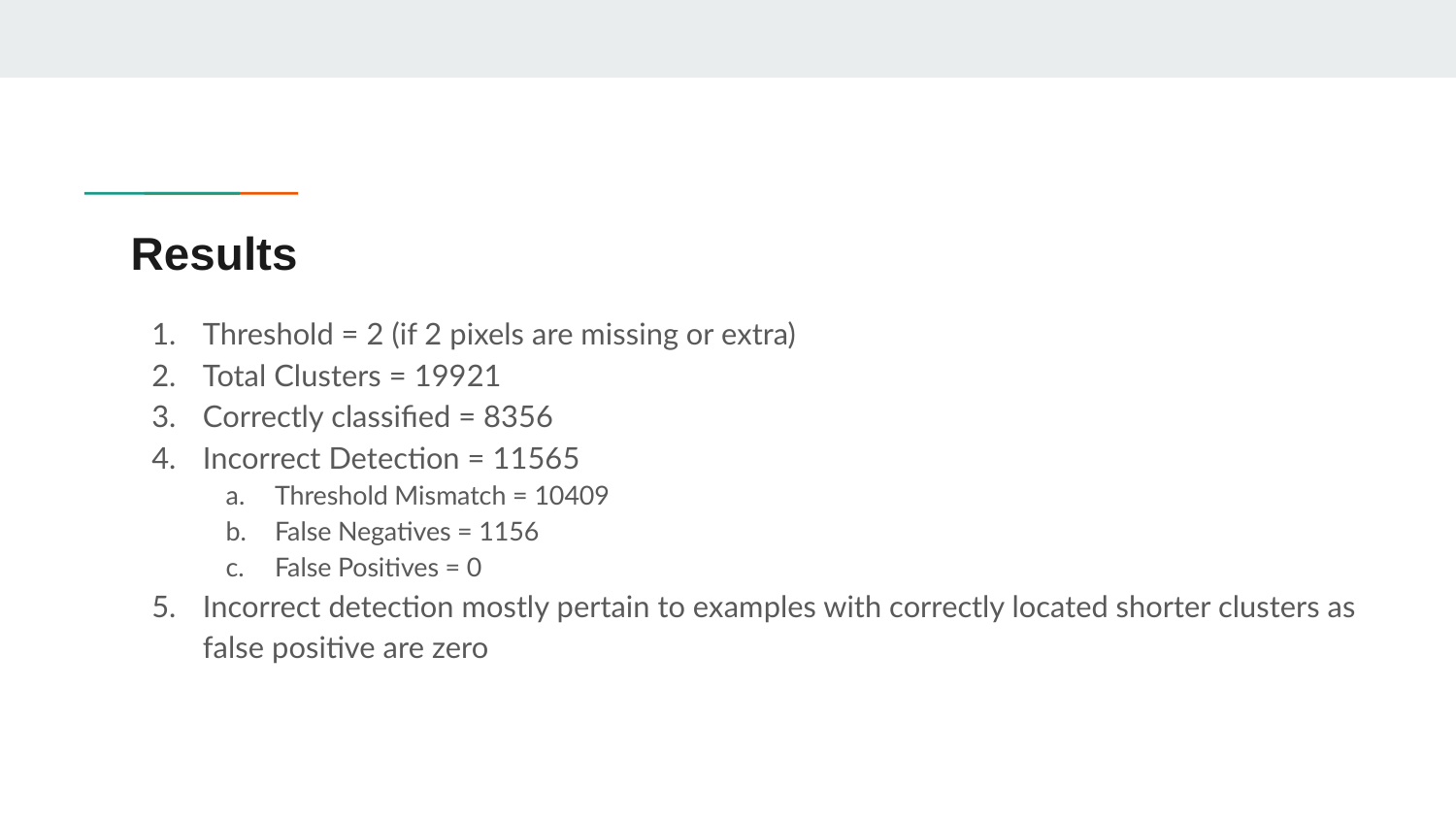

# Results
Threshold = 2 (if 2 pixels are missing or extra)
Total Clusters = 19921
Correctly classified = 8356
Incorrect Detection = 11565
Threshold Mismatch = 10409
False Negatives = 1156
False Positives = 0
Incorrect detection mostly pertain to examples with correctly located shorter clusters as false positive are zero